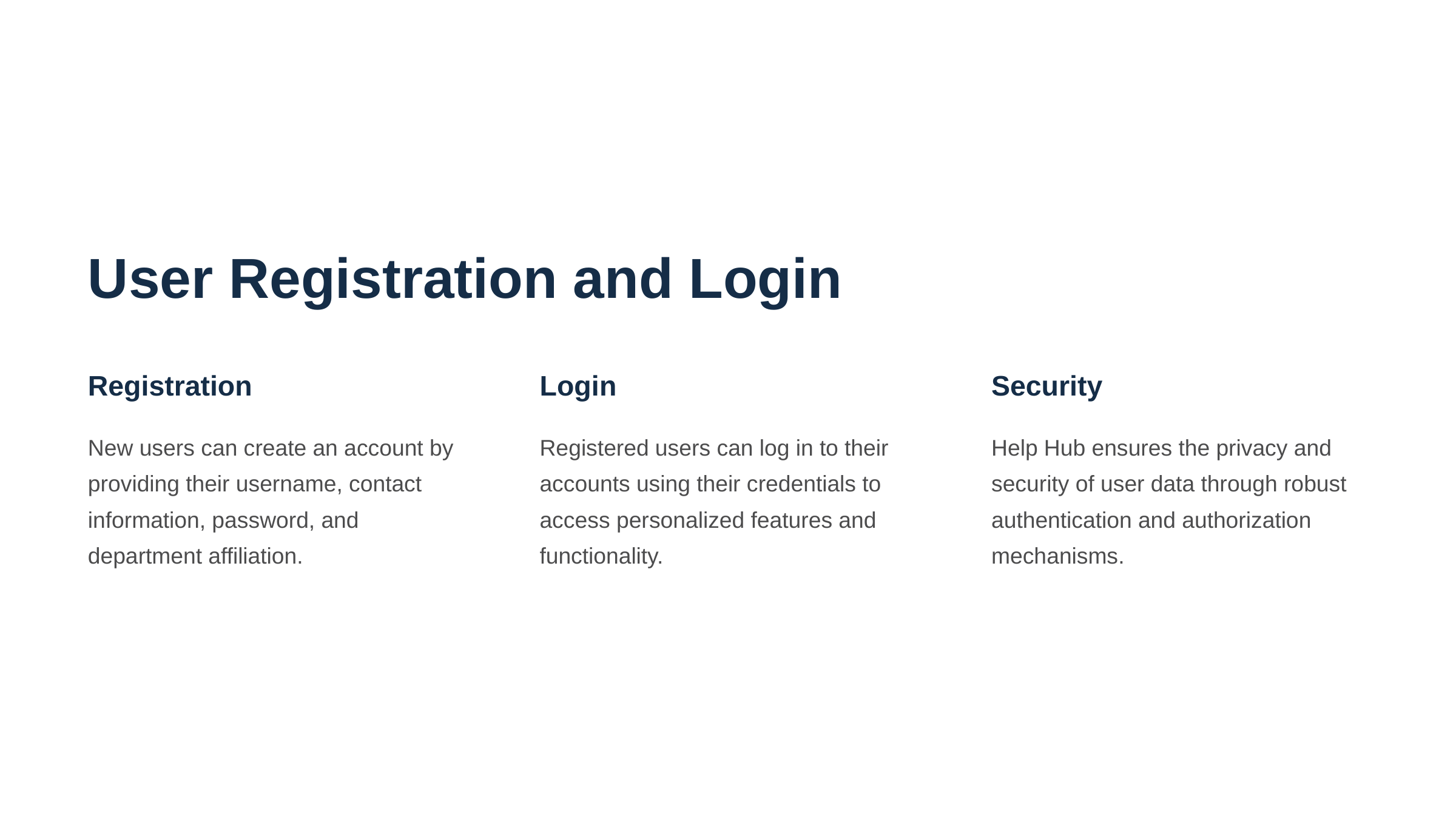

User Registration and Login
Registration
Login
Security
New users can create an account by providing their username, contact information, password, and department affiliation.
Registered users can log in to their accounts using their credentials to access personalized features and functionality.
Help Hub ensures the privacy and security of user data through robust authentication and authorization mechanisms.